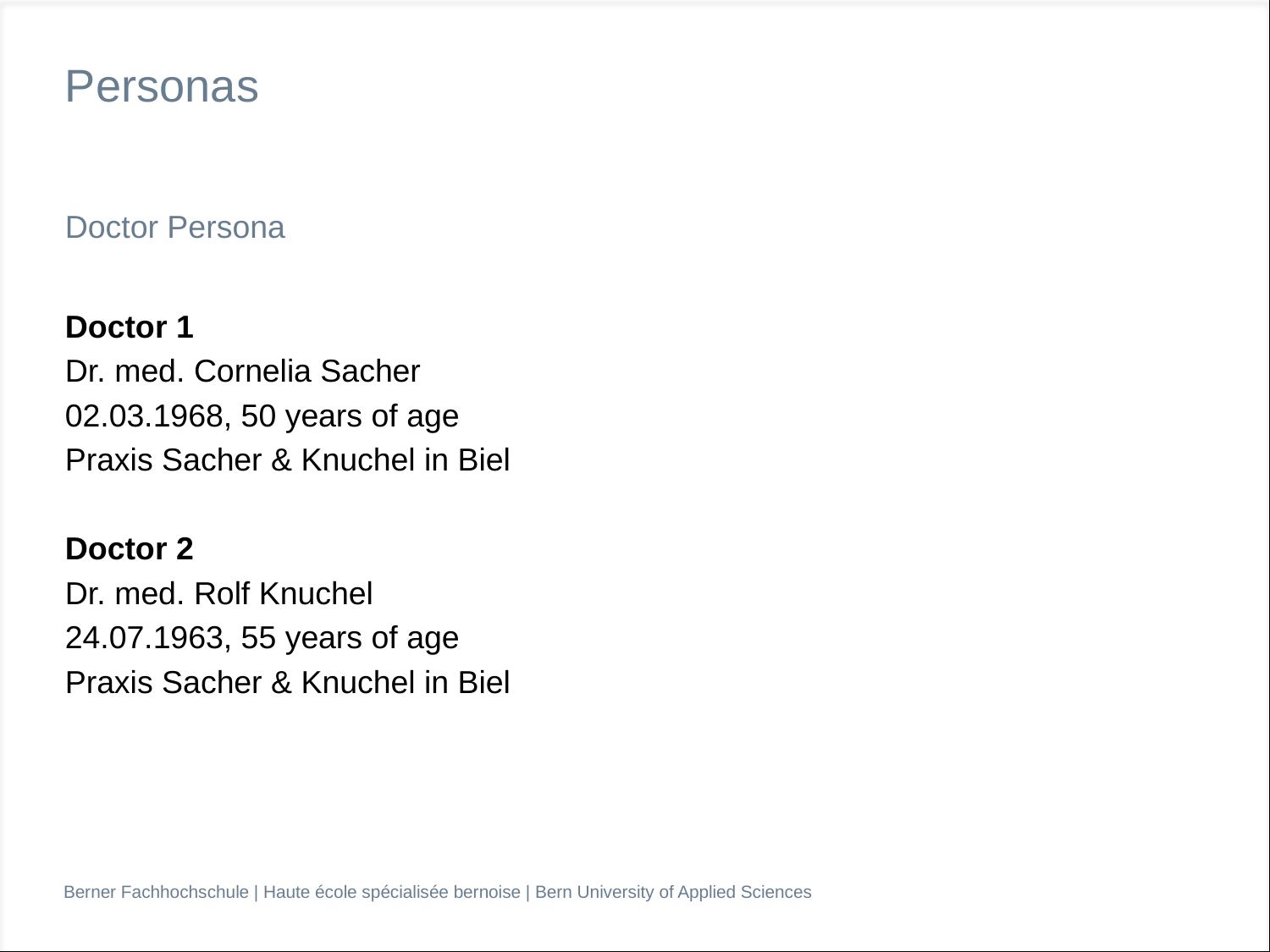

# Personas
Doctor Persona
Doctor 1
Dr. med. Cornelia Sacher
02.03.1968, 50 years of age
Praxis Sacher & Knuchel in Biel

Doctor 2
Dr. med. Rolf Knuchel
24.07.1963, 55 years of age
Praxis Sacher & Knuchel in Biel